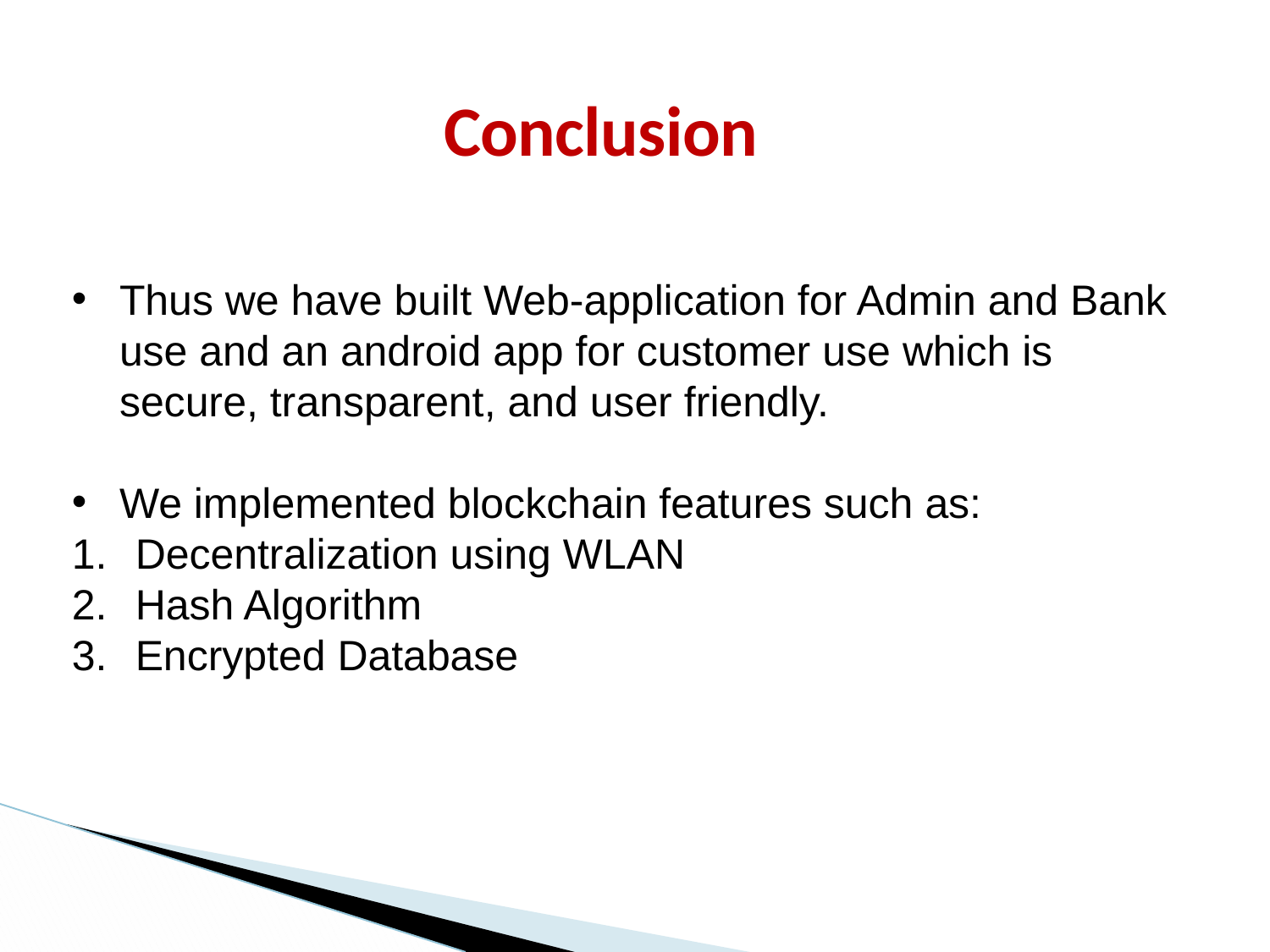

# Conclusion
Thus we have built Web-application for Admin and Bank use and an android app for customer use which is secure, transparent, and user friendly.

We implemented blockchain features such as:
Decentralization using WLAN
Hash Algorithm
Encrypted Database